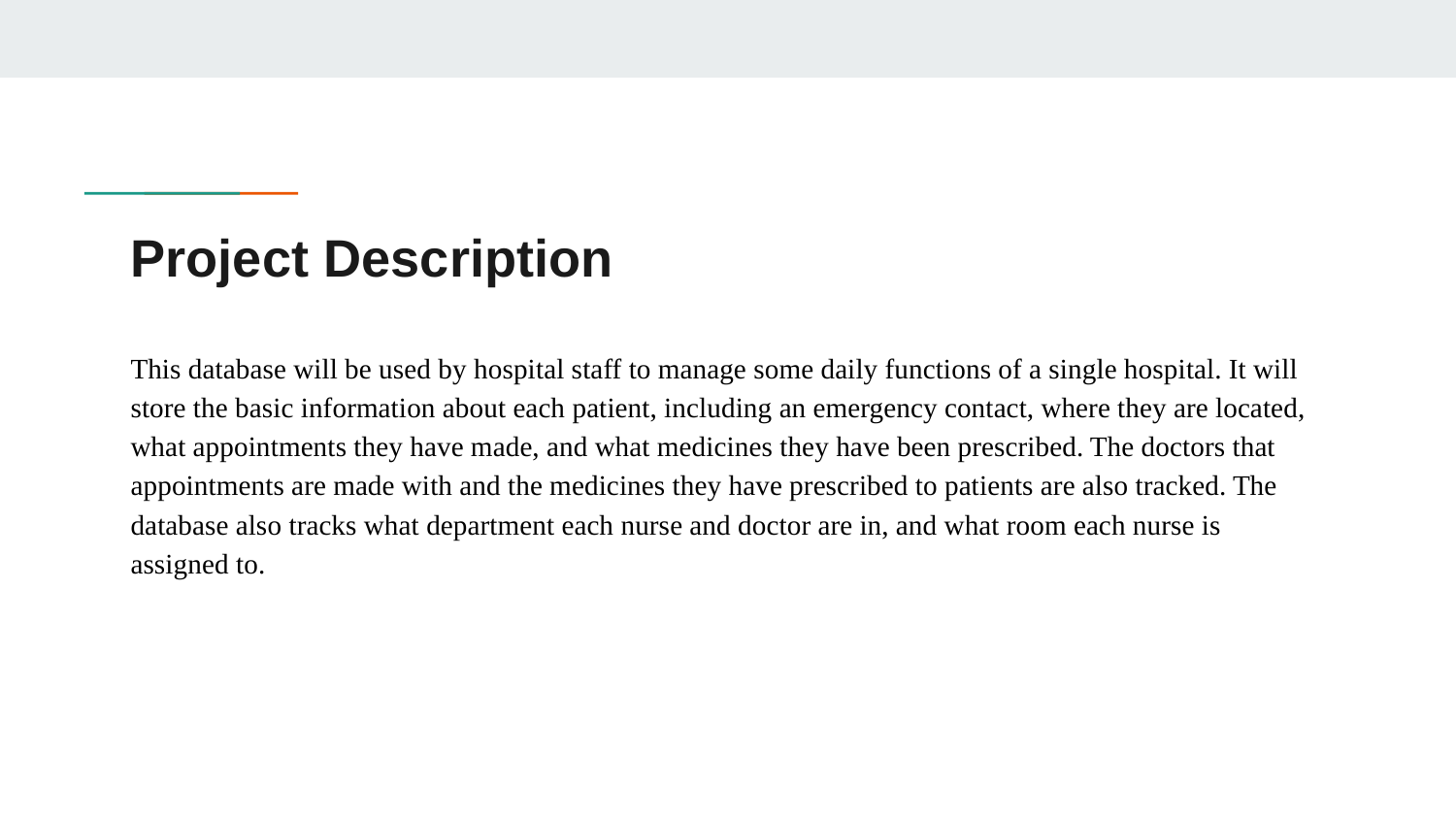

# Project Description
This database will be used by hospital staff to manage some daily functions of a single hospital. It will store the basic information about each patient, including an emergency contact, where they are located, what appointments they have made, and what medicines they have been prescribed. The doctors that appointments are made with and the medicines they have prescribed to patients are also tracked. The database also tracks what department each nurse and doctor are in, and what room each nurse is assigned to.